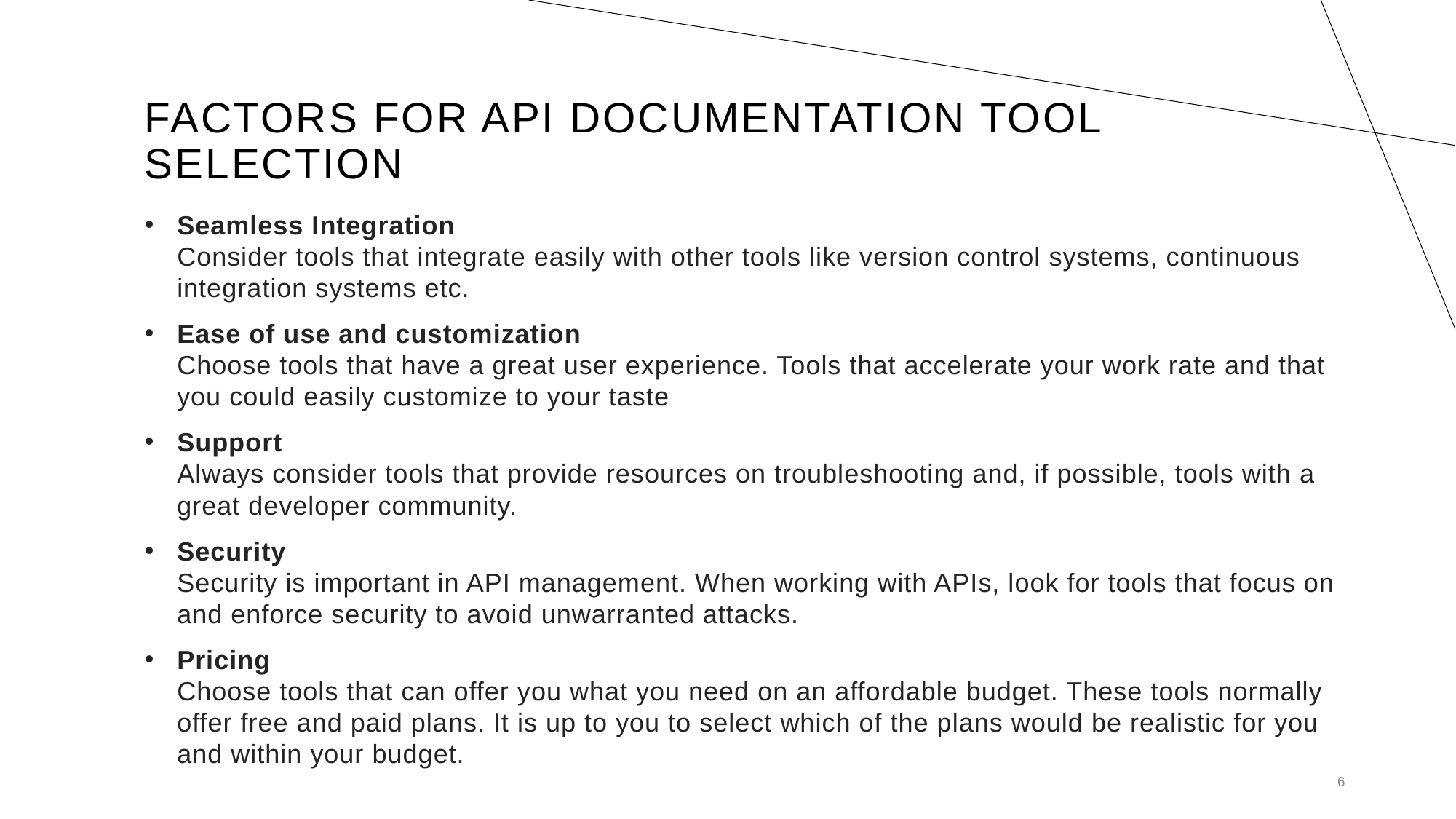

# Factors for api documentation tool selection
Seamless Integration
Consider tools that integrate easily with other tools like version control systems, continuous integration systems etc.
Ease of use and customization
Choose tools that have a great user experience. Tools that accelerate your work rate and that you could easily customize to your taste
Support
Always consider tools that provide resources on troubleshooting and, if possible, tools with a great developer community.
Security
Security is important in API management. When working with APIs, look for tools that focus on and enforce security to avoid unwarranted attacks.
Pricing
Choose tools that can offer you what you need on an affordable budget. These tools normally offer free and paid plans. It is up to you to select which of the plans would be realistic for you and within your budget.

6